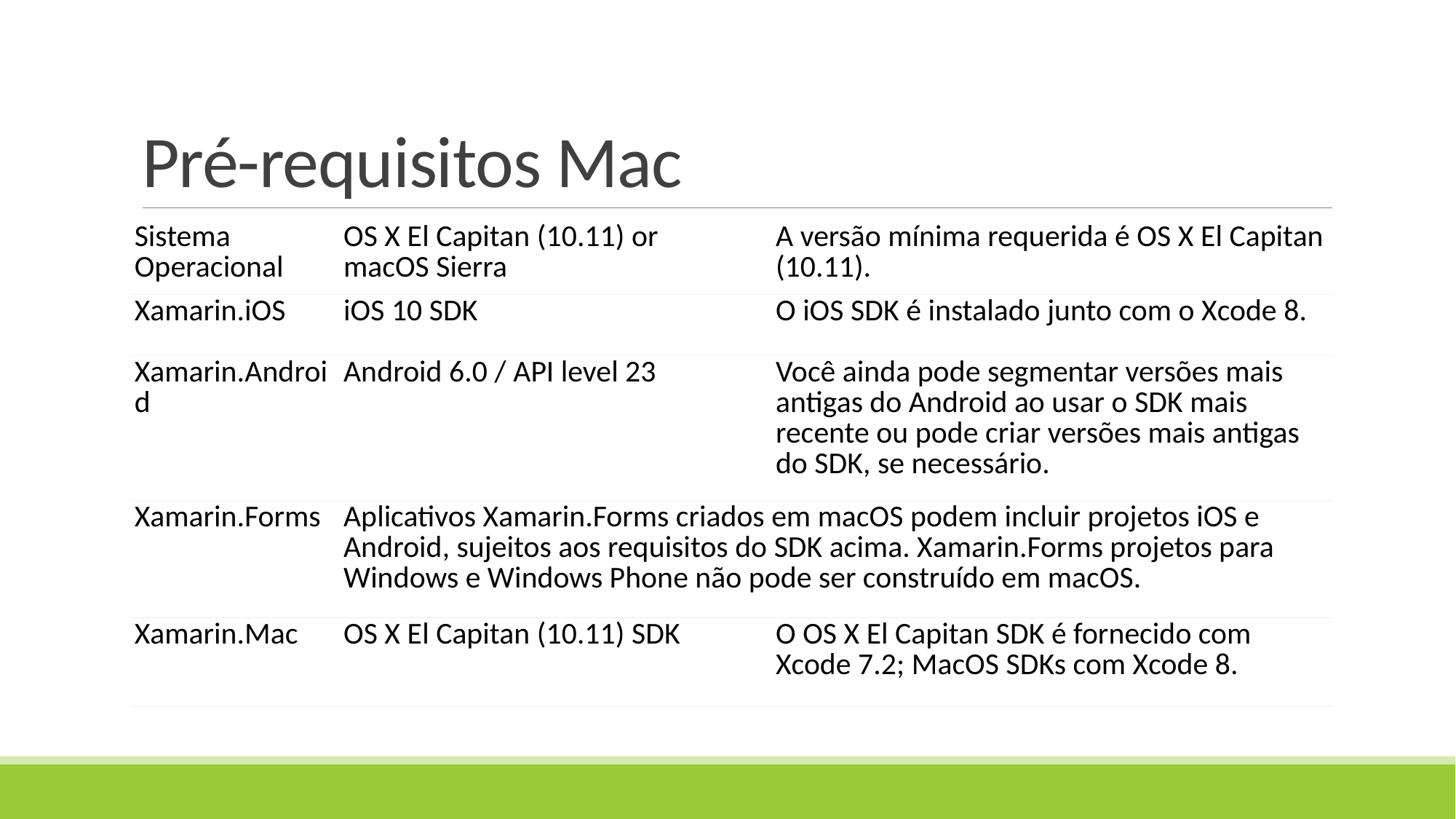

# Pré-requisitos Mac
| Sistema Operacional | OS X El Capitan (10.11) or macOS Sierra | A versão mínima requerida é OS X El Capitan (10.11). |
| --- | --- | --- |
| Xamarin.iOS | iOS 10 SDK | O iOS SDK é instalado junto com o Xcode 8. |
| Xamarin.Android | Android 6.0 / API level 23 | Você ainda pode segmentar versões mais antigas do Android ao usar o SDK mais recente ou pode criar versões mais antigas do SDK, se necessário. |
| Xamarin.Forms | Aplicativos Xamarin.Forms criados em macOS podem incluir projetos iOS e Android, sujeitos aos requisitos do SDK acima. Xamarin.Forms projetos para Windows e Windows Phone não pode ser construído em macOS. |  |
| Xamarin.Mac | OS X El Capitan (10.11) SDK | O OS X El Capitan SDK é fornecido com Xcode 7.2; MacOS SDKs com Xcode 8. |